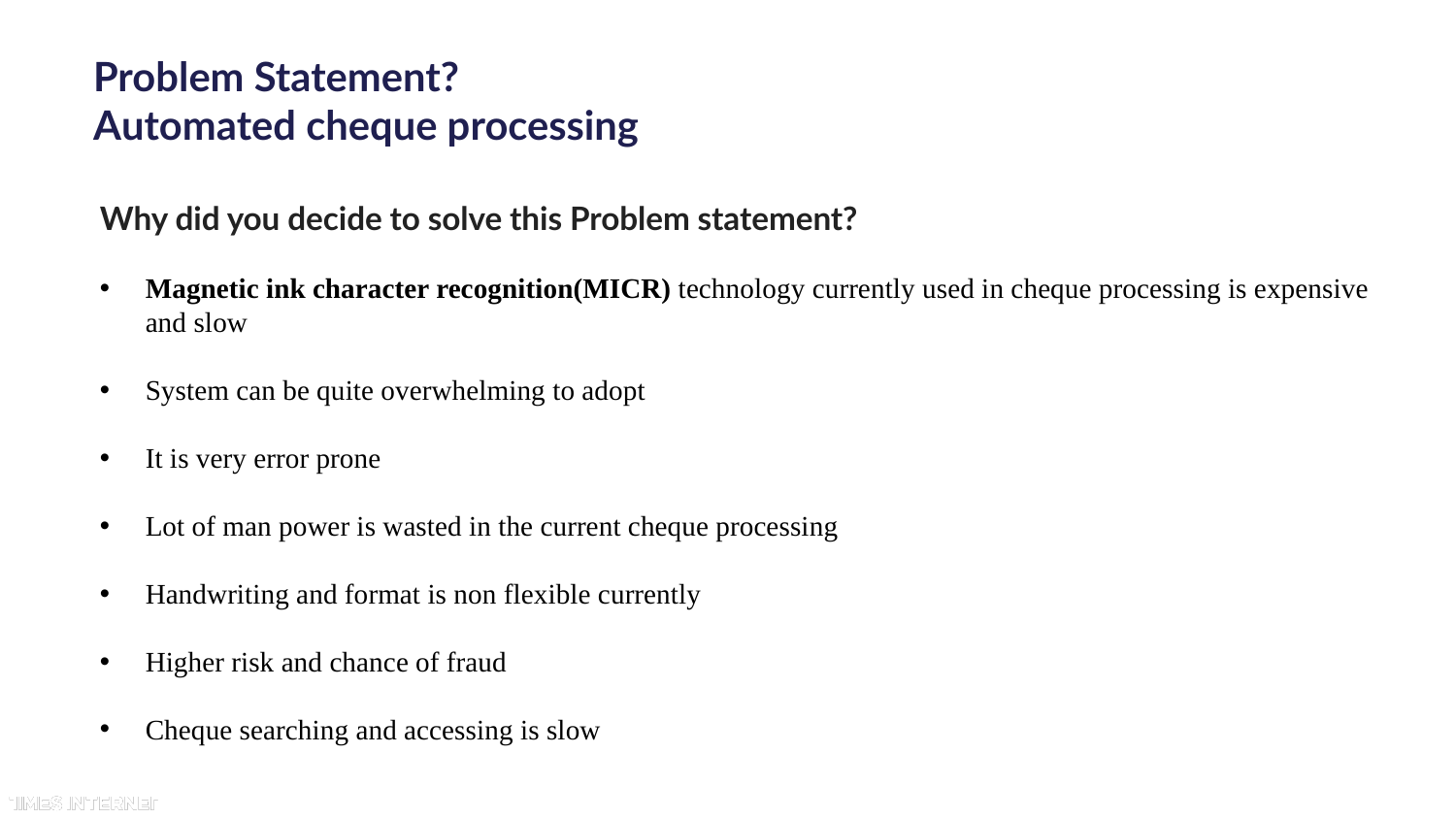

# Problem Statement? Automated cheque processing
Why did you decide to solve this Problem statement?

Magnetic ink character recognition(MICR) technology currently used in cheque processing is expensive and slow

System can be quite overwhelming to adopt

It is very error prone

Lot of man power is wasted in the current cheque processing

Handwriting and format is non flexible currently

Higher risk and chance of fraud

Cheque searching and accessing is slow